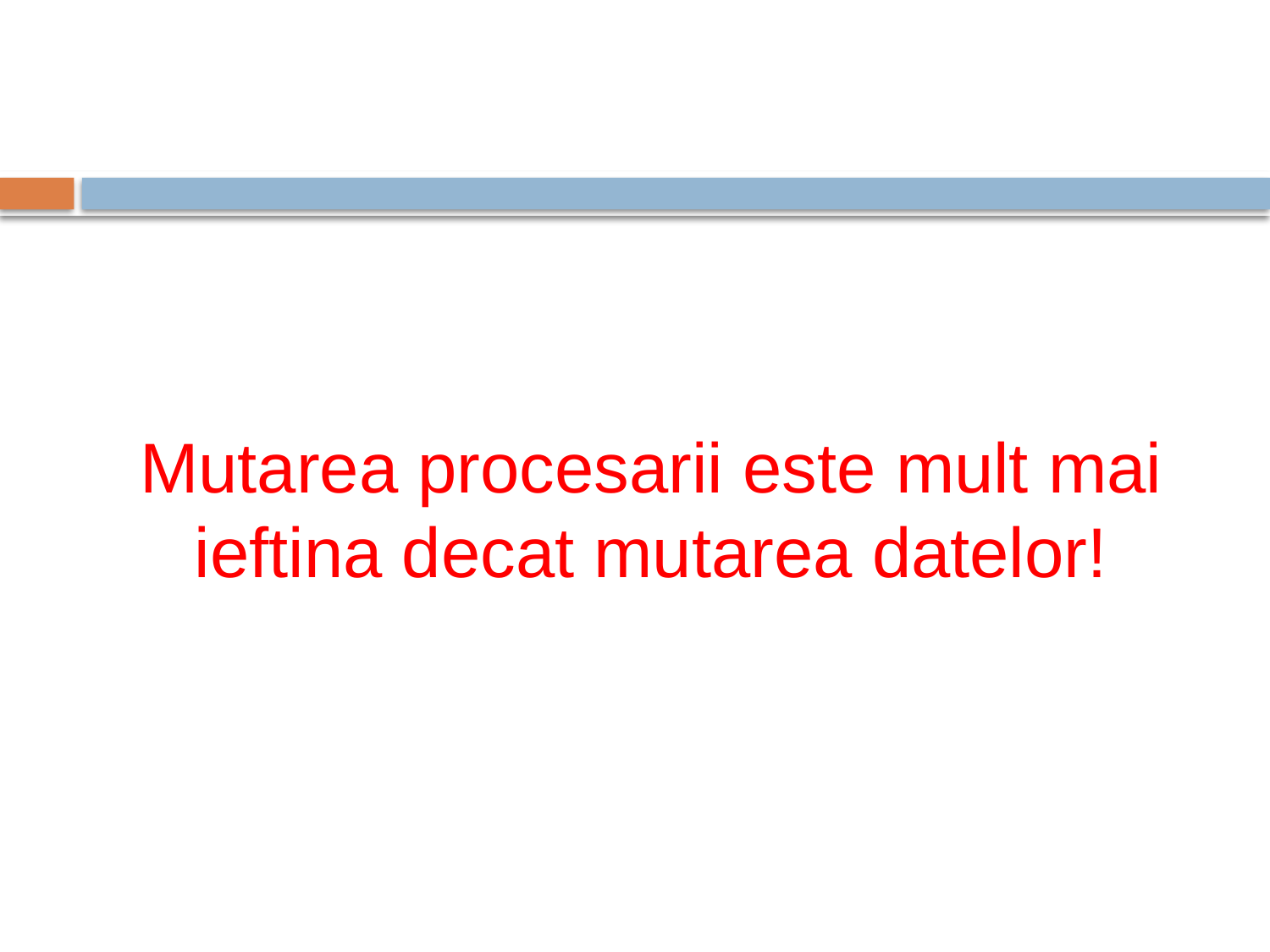

Mutarea procesarii este mult mai ieftina decat mutarea datelor!